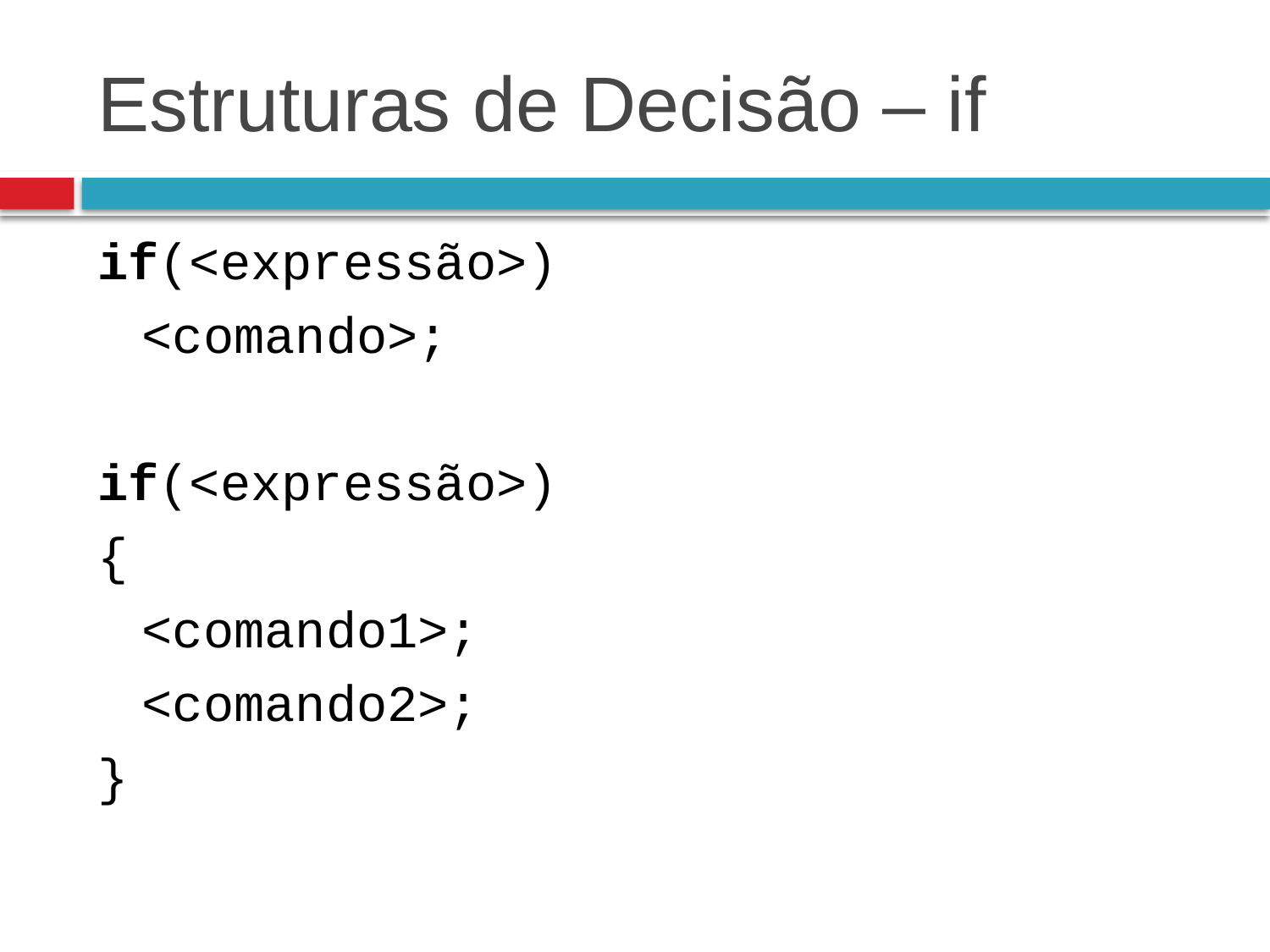

# Estruturas de Decisão – if
if(<expressão>)
	<comando>;

if(<expressão>)
{
	<comando1>;
	<comando2>;
}